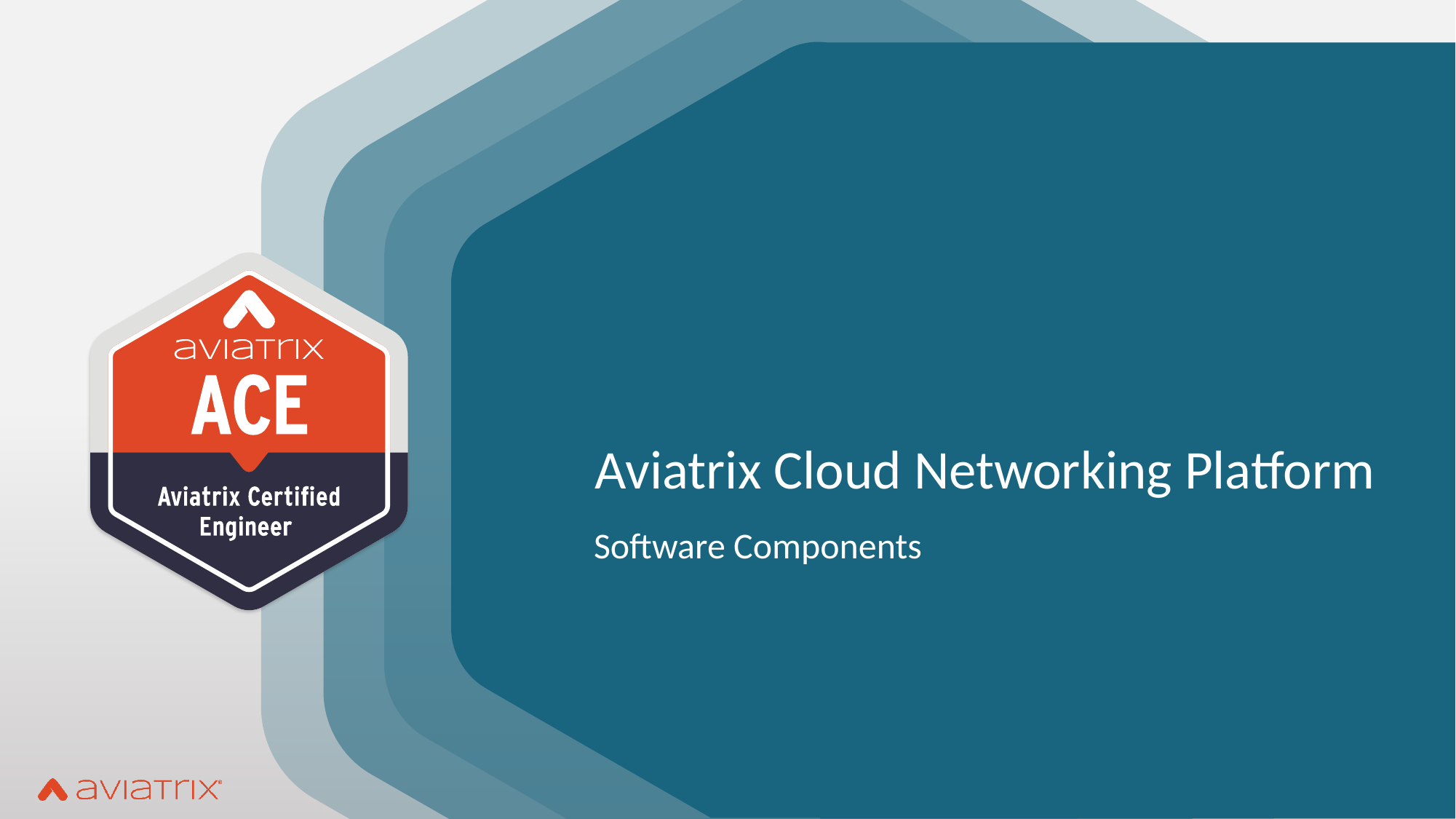

# Aviatrix Cloud Networking Platform
Software Components